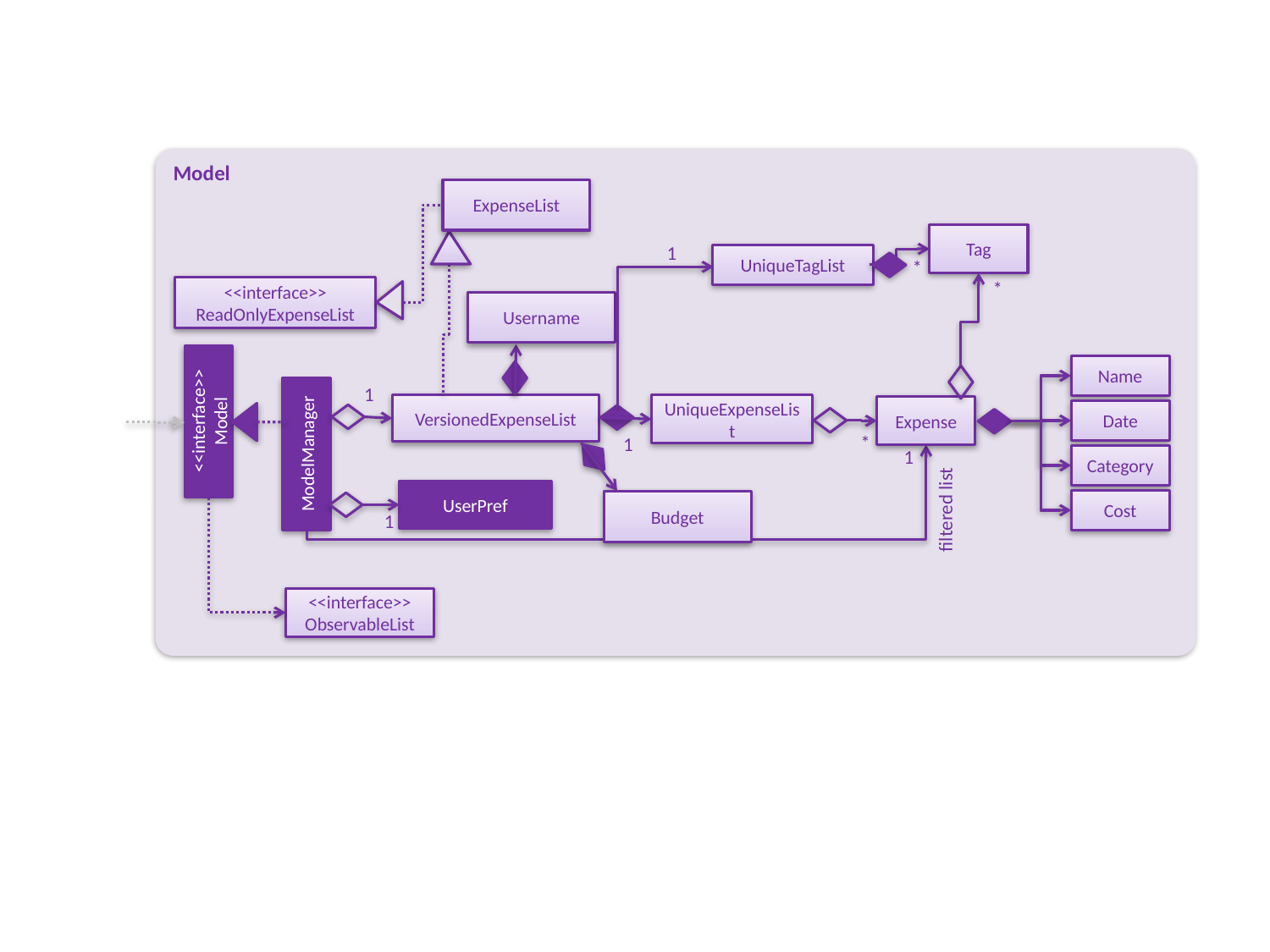

Model
ExpenseList
Tag

1
UniqueTagList

*
*
<<interface>>
ReadOnlyExpenseList

Username

Name

1
VersionedExpenseList
UniqueExpenseList
Expense
<<interface>>
Model
Date

ModelManager
*
1
1

Category
UserPref
Cost
Budget

filtered list
1
<<interface>>
ObservableList